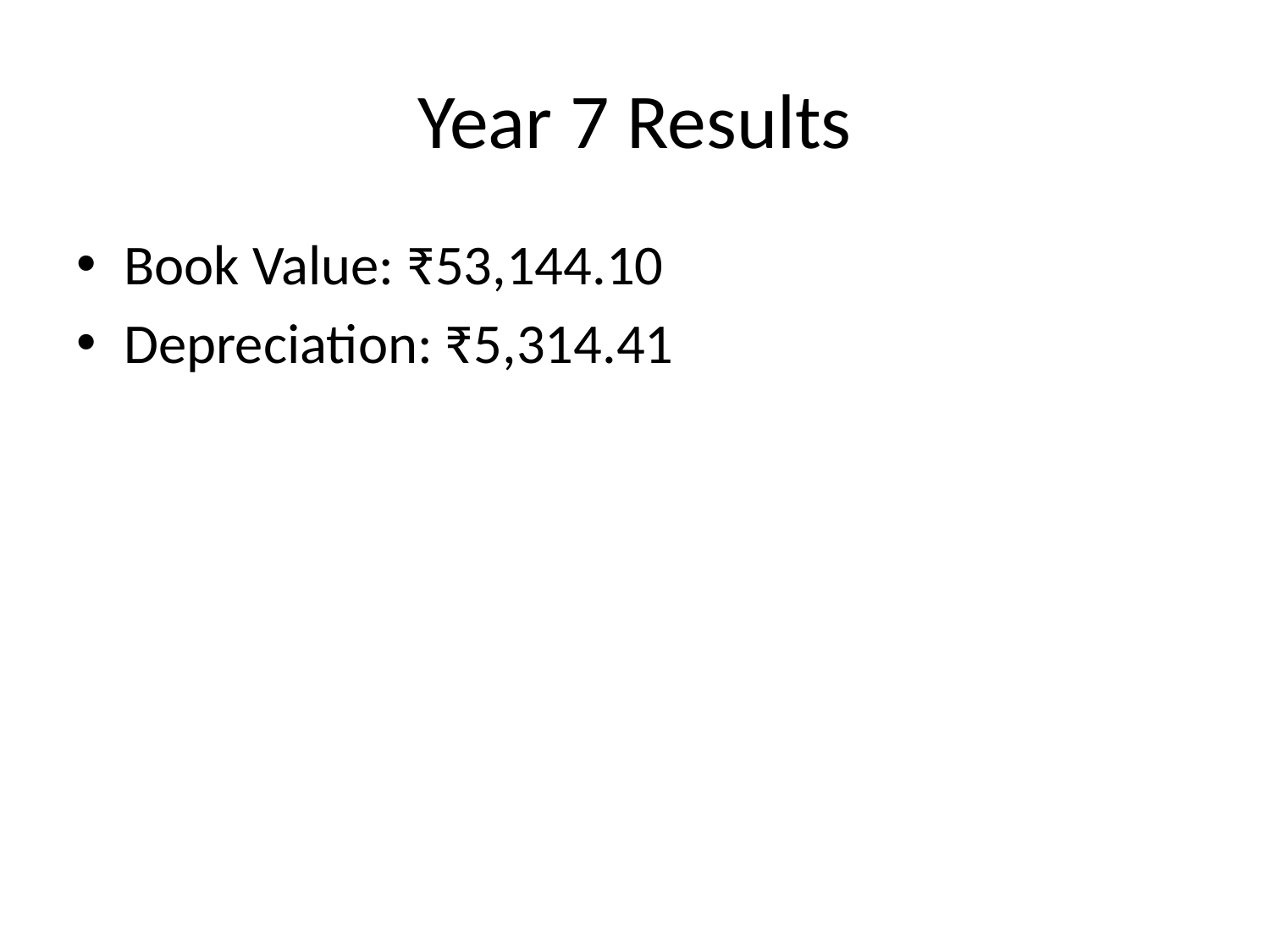

# Year 7 Results
Book Value: ₹53,144.10
Depreciation: ₹5,314.41